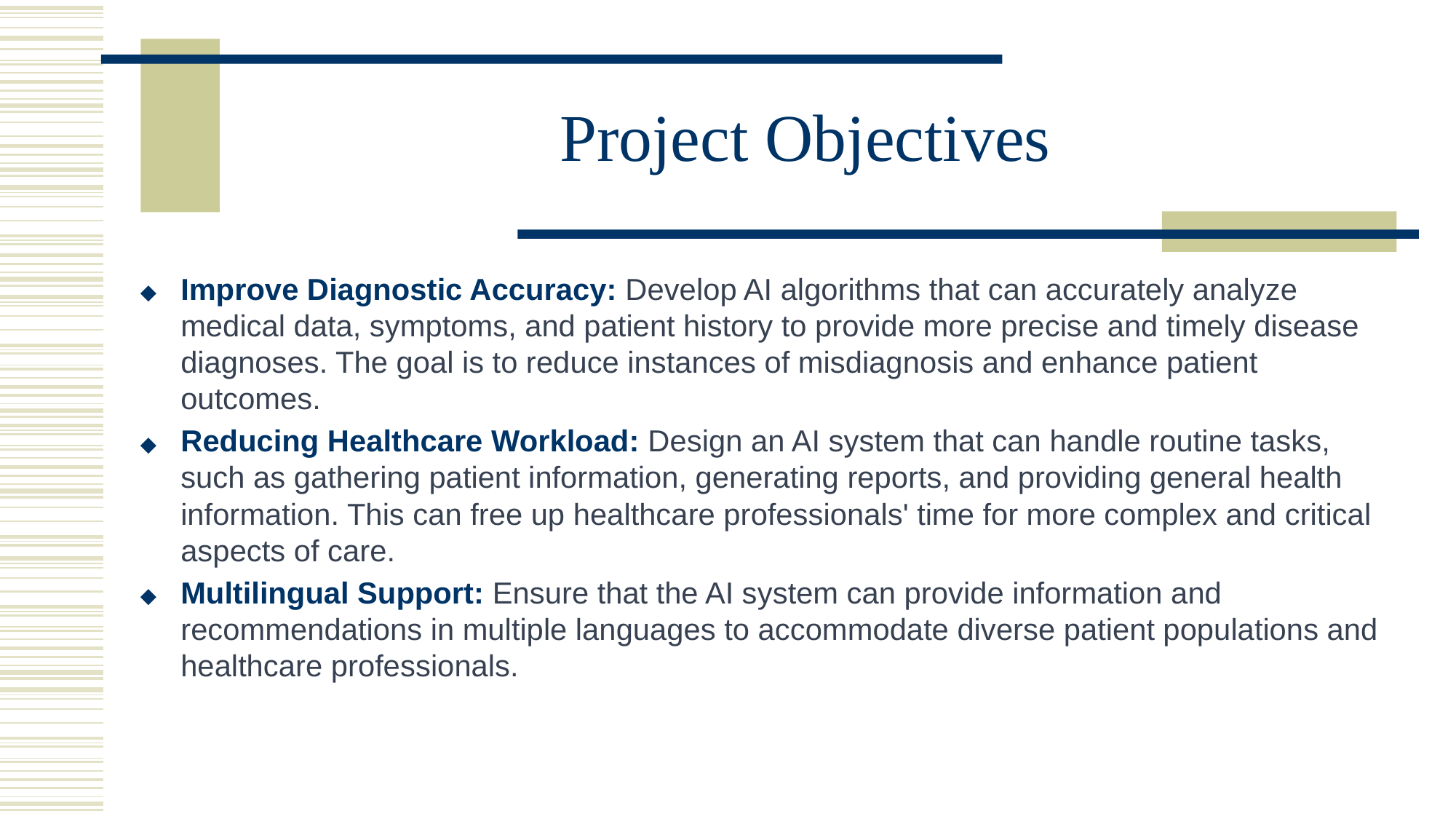

# Project Objectives
Improve Diagnostic Accuracy: Develop AI algorithms that can accurately analyze medical data, symptoms, and patient history to provide more precise and timely disease diagnoses. The goal is to reduce instances of misdiagnosis and enhance patient outcomes.
Reducing Healthcare Workload: Design an AI system that can handle routine tasks, such as gathering patient information, generating reports, and providing general health information. This can free up healthcare professionals' time for more complex and critical aspects of care.
Multilingual Support: Ensure that the AI system can provide information and recommendations in multiple languages to accommodate diverse patient populations and healthcare professionals.